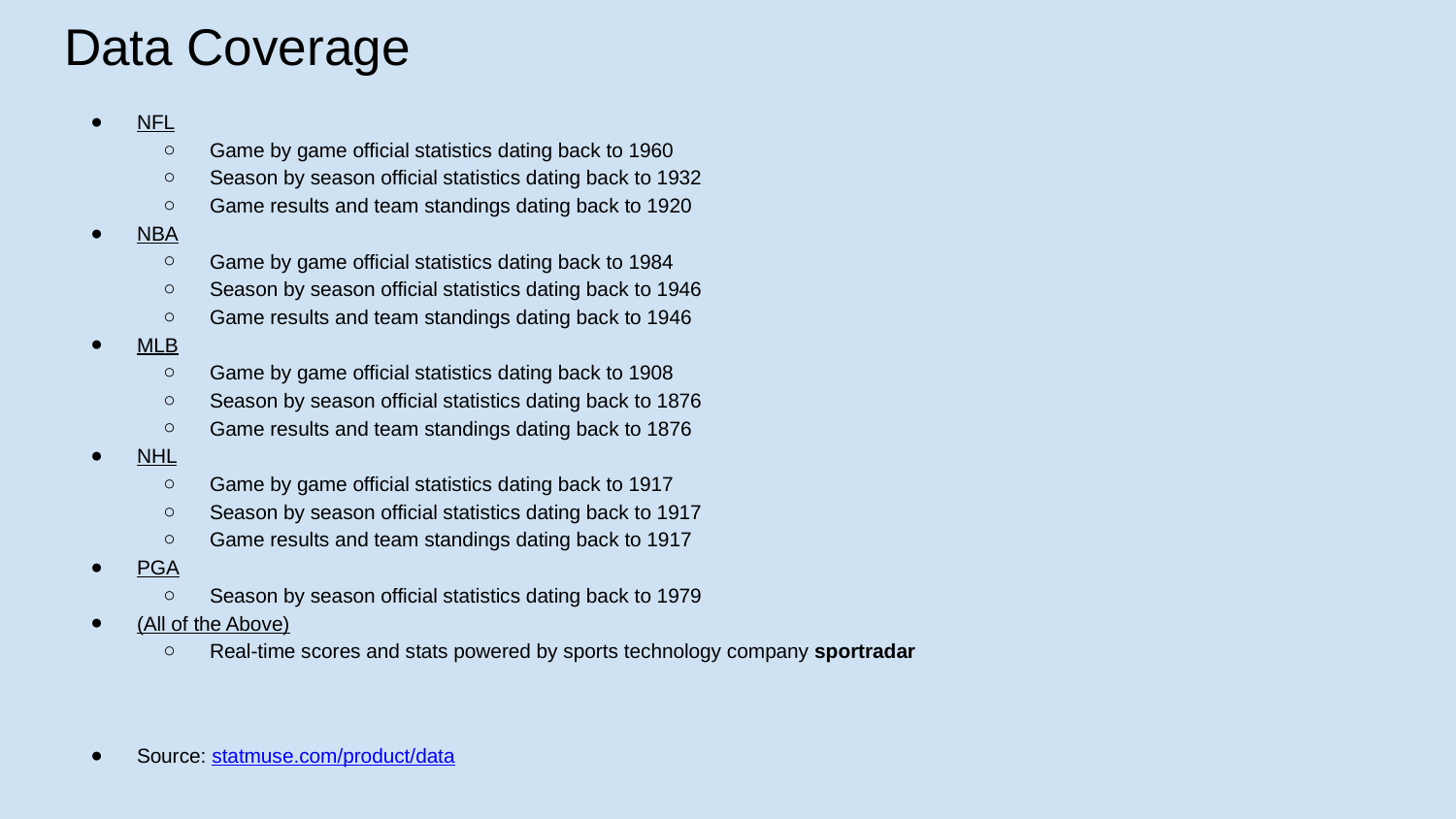

# Data Coverage
NFL
Game by game official statistics dating back to 1960
Season by season official statistics dating back to 1932
Game results and team standings dating back to 1920
NBA
Game by game official statistics dating back to 1984
Season by season official statistics dating back to 1946
Game results and team standings dating back to 1946
MLB
Game by game official statistics dating back to 1908
Season by season official statistics dating back to 1876
Game results and team standings dating back to 1876
NHL
Game by game official statistics dating back to 1917
Season by season official statistics dating back to 1917
Game results and team standings dating back to 1917
PGA
Season by season official statistics dating back to 1979
(All of the Above)
Real-time scores and stats powered by sports technology company sportradar

Source: statmuse.com/product/data